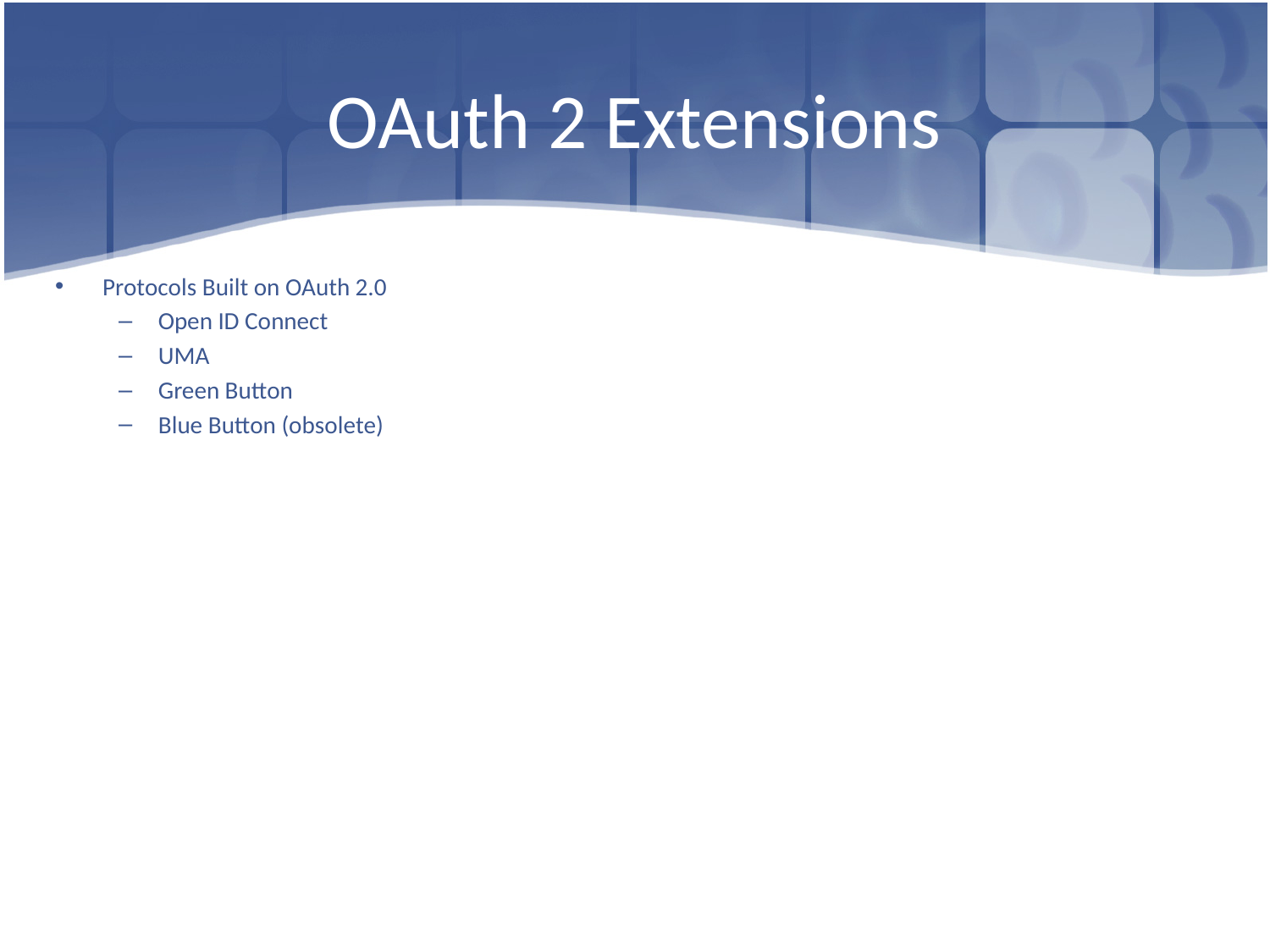

# OAuth 2 Extensions
Protocols Built on OAuth 2.0
Open ID Connect
UMA
Green Button
Blue Button (obsolete)